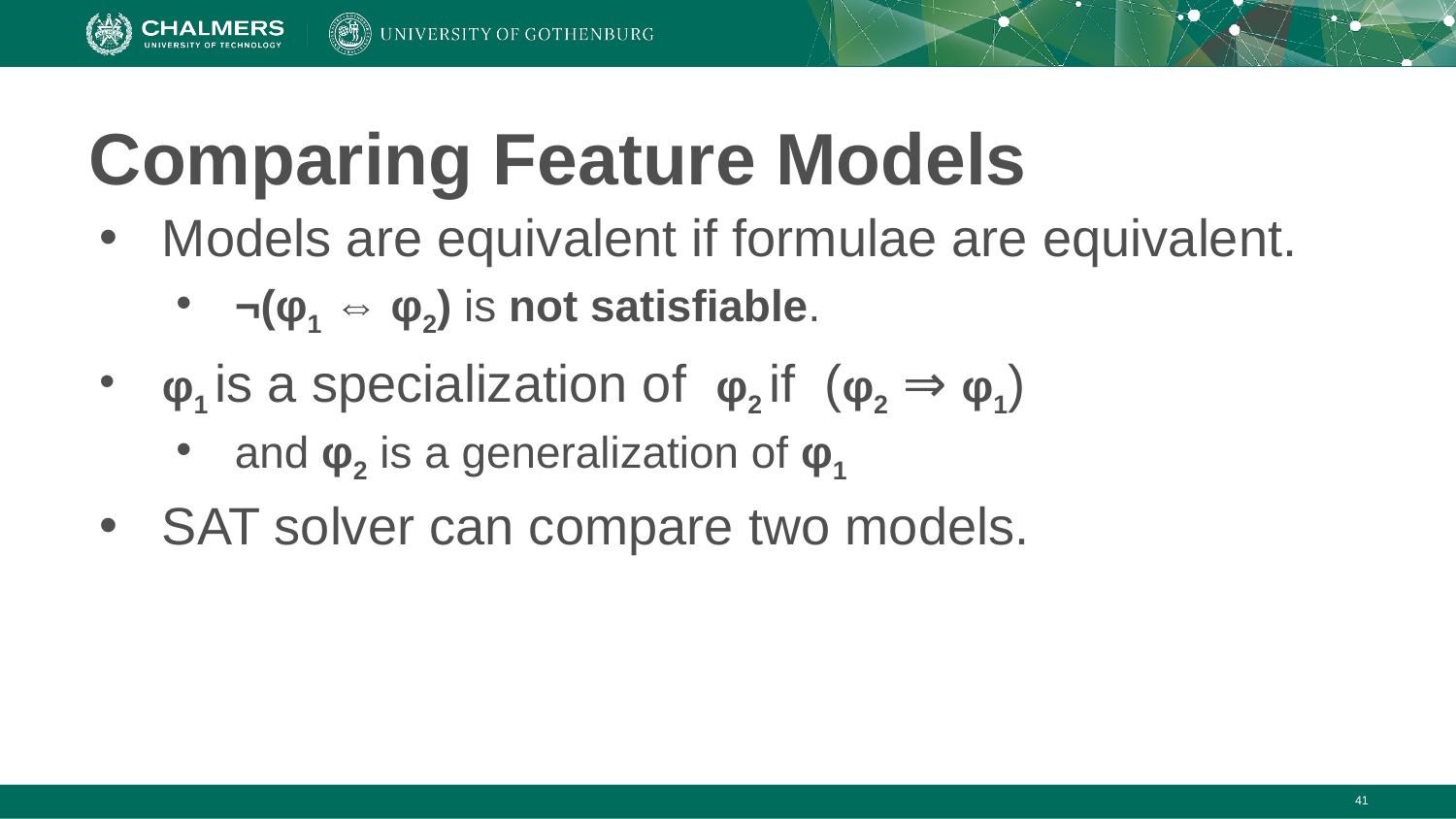

# Comparing Feature Models
Models are equivalent if formulae are equivalent.
¬(φ1 ⇔ φ2) is not satisfiable.
φ1 is a specialization of  φ2 if  (φ2 ⇒ φ1)
and φ2 is a generalization of φ1
SAT solver can compare two models.
41